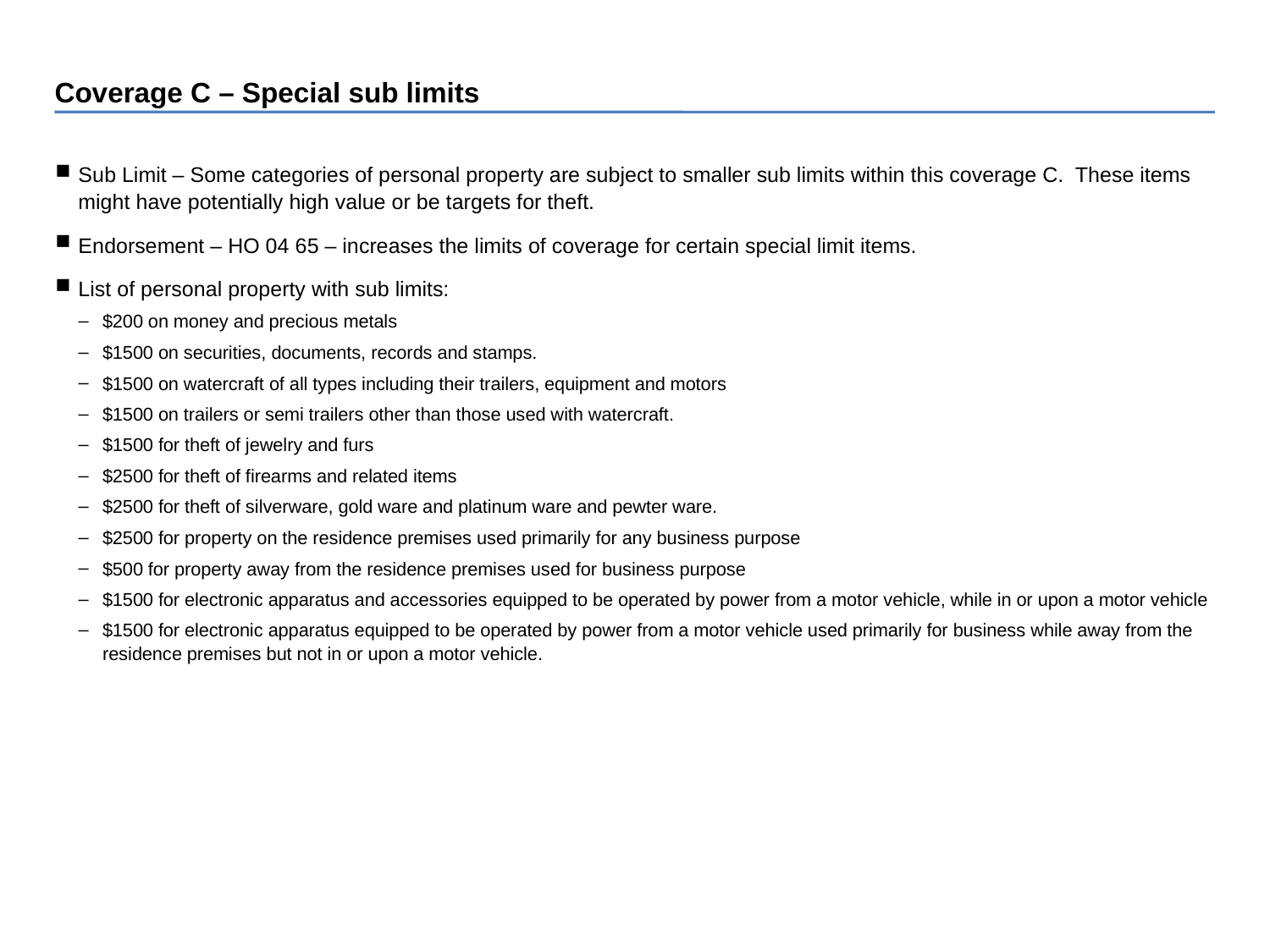

Coverage C – Special sub limits

Sub Limit – Some categories of personal property are subject to smaller sub limits within this coverage C.  These items might have potentially high value or be targets for theft.
Endorsement – HO 04 65 – increases the limits of coverage for certain special limit items.
List of personal property with sub limits:
$200 on money and precious metals
$1500 on securities, documents, records and stamps.
$1500 on watercraft of all types including their trailers, equipment and motors
$1500 on trailers or semi trailers other than those used with watercraft.
$1500 for theft of jewelry and furs
$2500 for theft of firearms and related items
$2500 for theft of silverware, gold ware and platinum ware and pewter ware.
$2500 for property on the residence premises used primarily for any business purpose
$500 for property away from the residence premises used for business purpose
$1500 for electronic apparatus and accessories equipped to be operated by power from a motor vehicle, while in or upon a motor vehicle
$1500 for electronic apparatus equipped to be operated by power from a motor vehicle used primarily for business while away from the residence premises but not in or upon a motor vehicle.